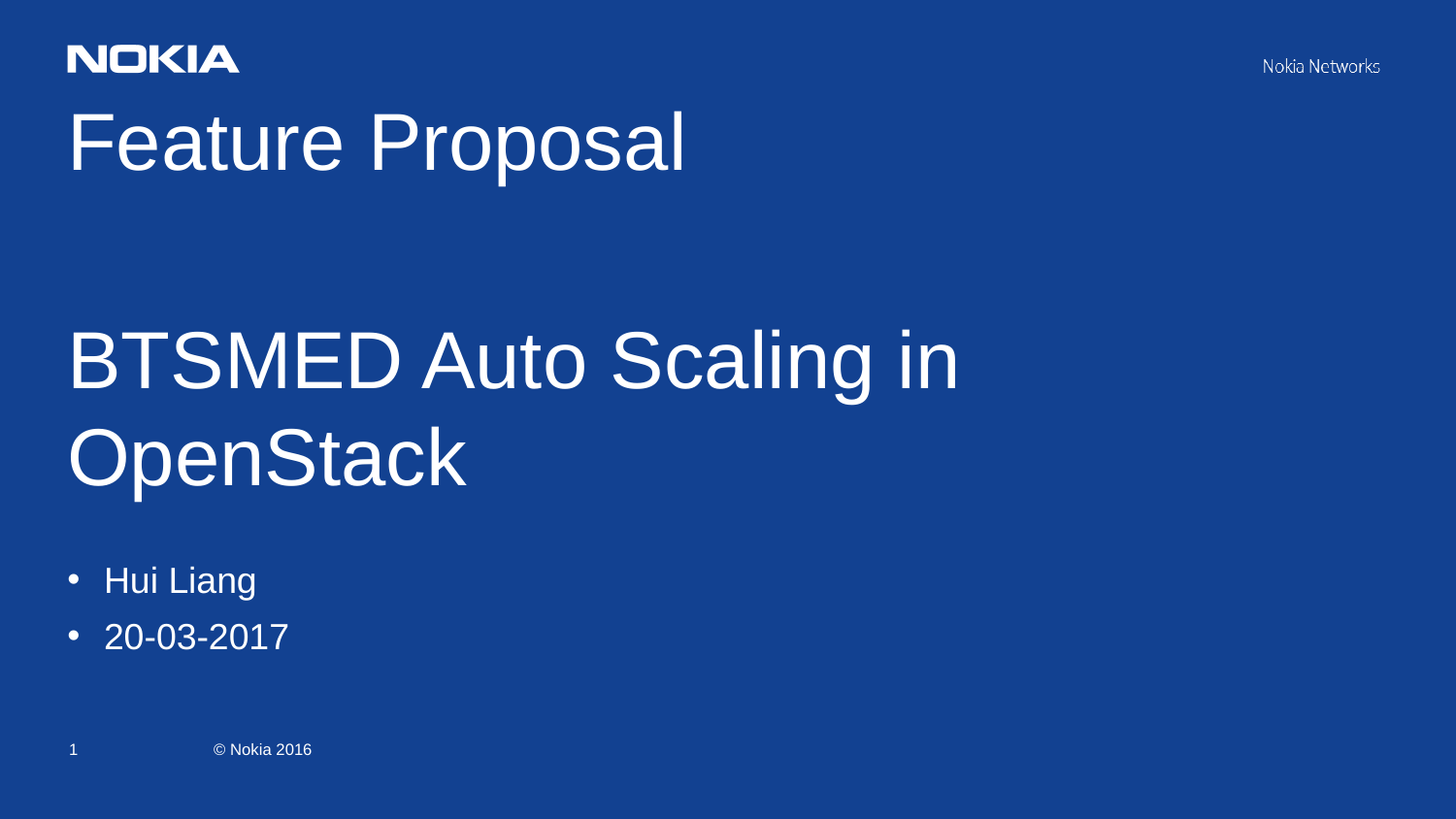

Feature Proposal

BTSMED Auto Scaling in OpenStack
Hui Liang
20-03-2017